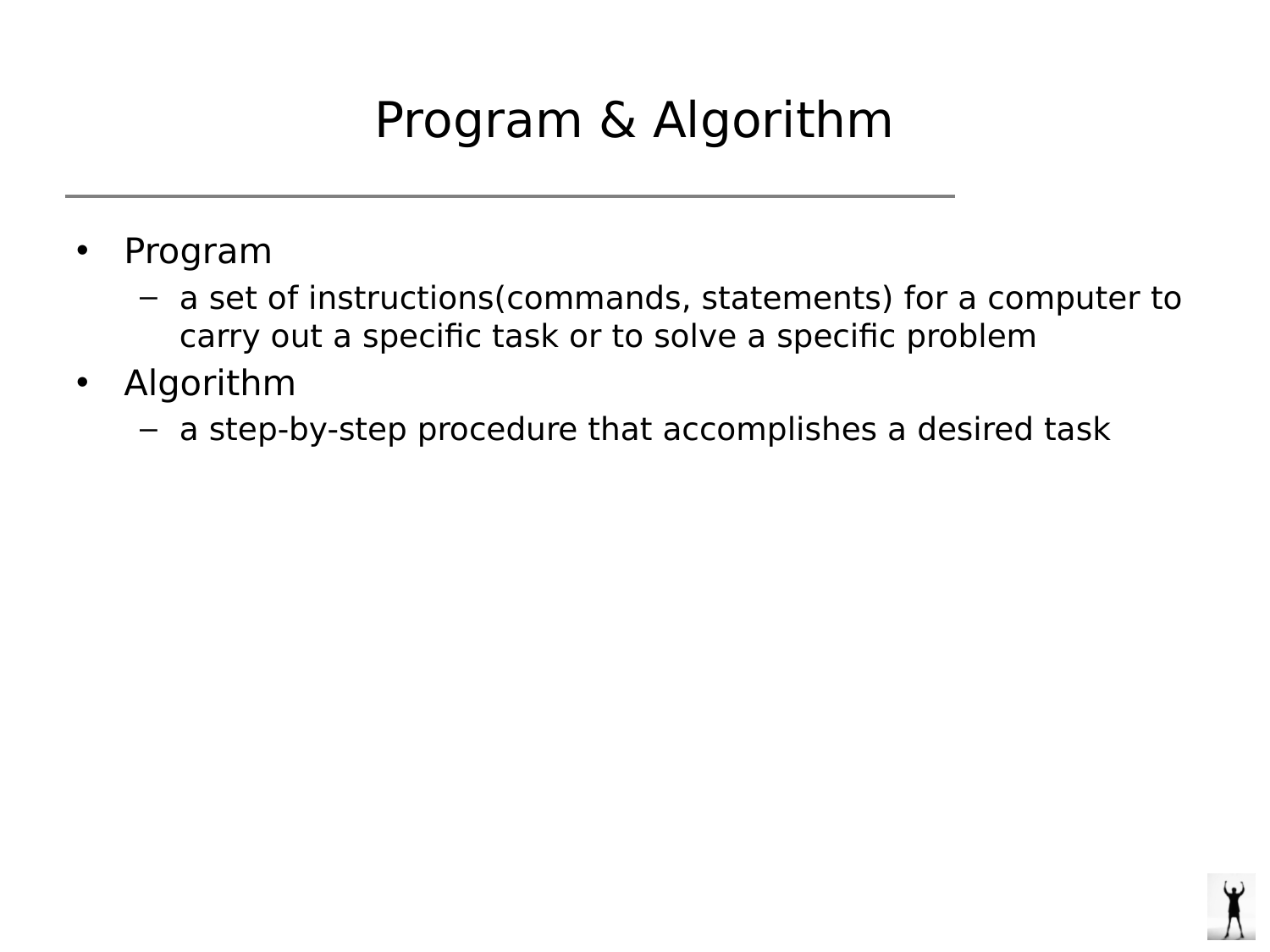

# Program & Algorithm
Program
a set of instructions(commands, statements) for a computer to carry out a specific task or to solve a specific problem
Algorithm
a step-by-step procedure that accomplishes a desired task